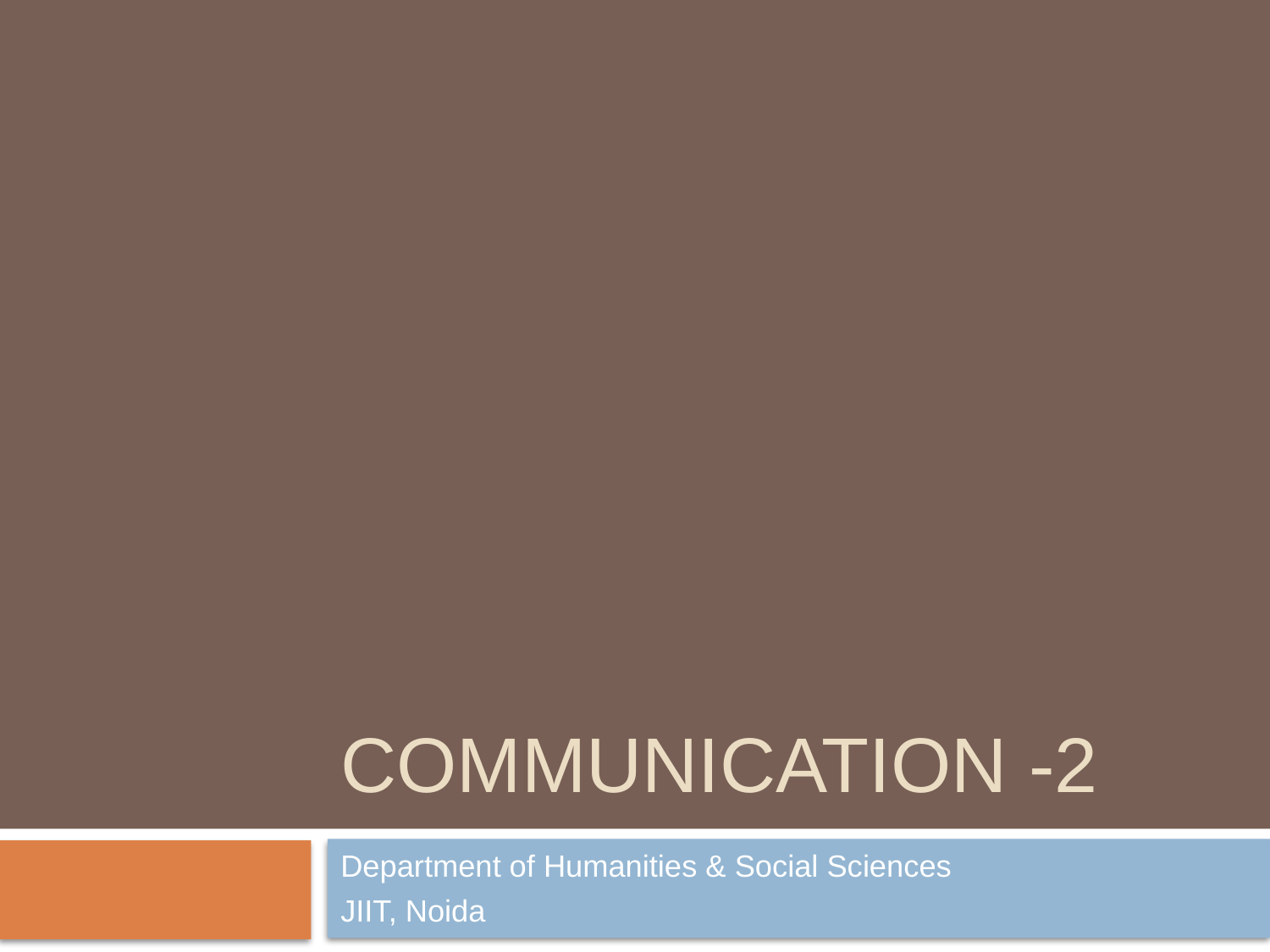

# Communication -2
Department of Humanities & Social Sciences
JIIT, Noida